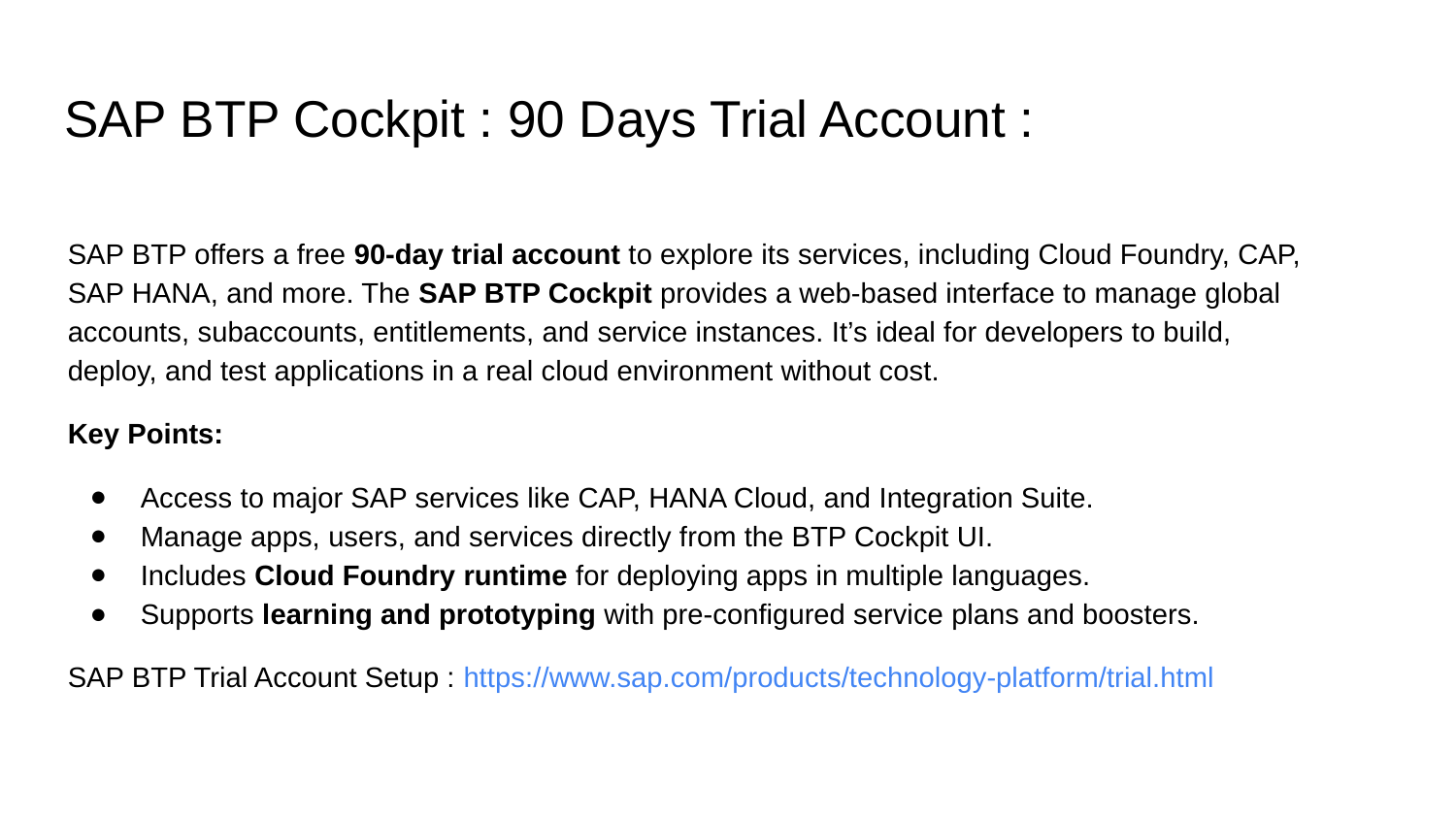

# SAP BTP Cockpit : 90 Days Trial Account :
SAP BTP offers a free 90-day trial account to explore its services, including Cloud Foundry, CAP, SAP HANA, and more. The SAP BTP Cockpit provides a web-based interface to manage global accounts, subaccounts, entitlements, and service instances. It’s ideal for developers to build, deploy, and test applications in a real cloud environment without cost.
Key Points:
Access to major SAP services like CAP, HANA Cloud, and Integration Suite.
Manage apps, users, and services directly from the BTP Cockpit UI.
Includes Cloud Foundry runtime for deploying apps in multiple languages.
Supports learning and prototyping with pre-configured service plans and boosters.
SAP BTP Trial Account Setup : https://www.sap.com/products/technology-platform/trial.html